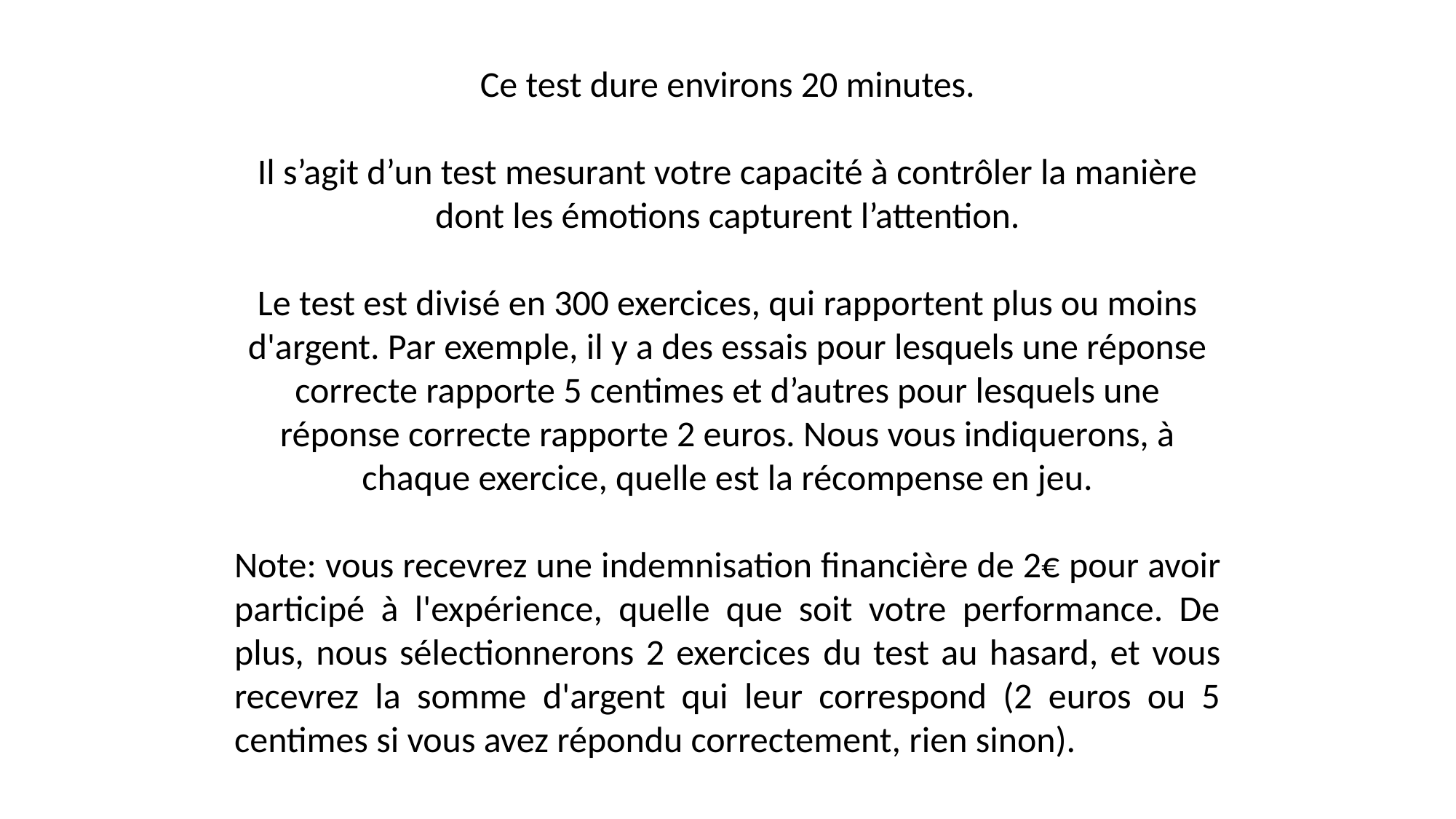

Ce test dure environs 20 minutes.

Il s’agit d’un test mesurant votre capacité à contrôler la manière dont les émotions capturent l’attention.

Le test est divisé en 300 exercices, qui rapportent plus ou moins d'argent. Par exemple, il y a des essais pour lesquels une réponse correcte rapporte 5 centimes et d’autres pour lesquels une réponse correcte rapporte 2 euros. Nous vous indiquerons, à chaque exercice, quelle est la récompense en jeu.

Note: vous recevrez une indemnisation financière de 2€ pour avoir participé à l'expérience, quelle que soit votre performance. De plus, nous sélectionnerons 2 exercices du test au hasard, et vous recevrez la somme d'argent qui leur correspond (2 euros ou 5 centimes si vous avez répondu correctement, rien sinon).